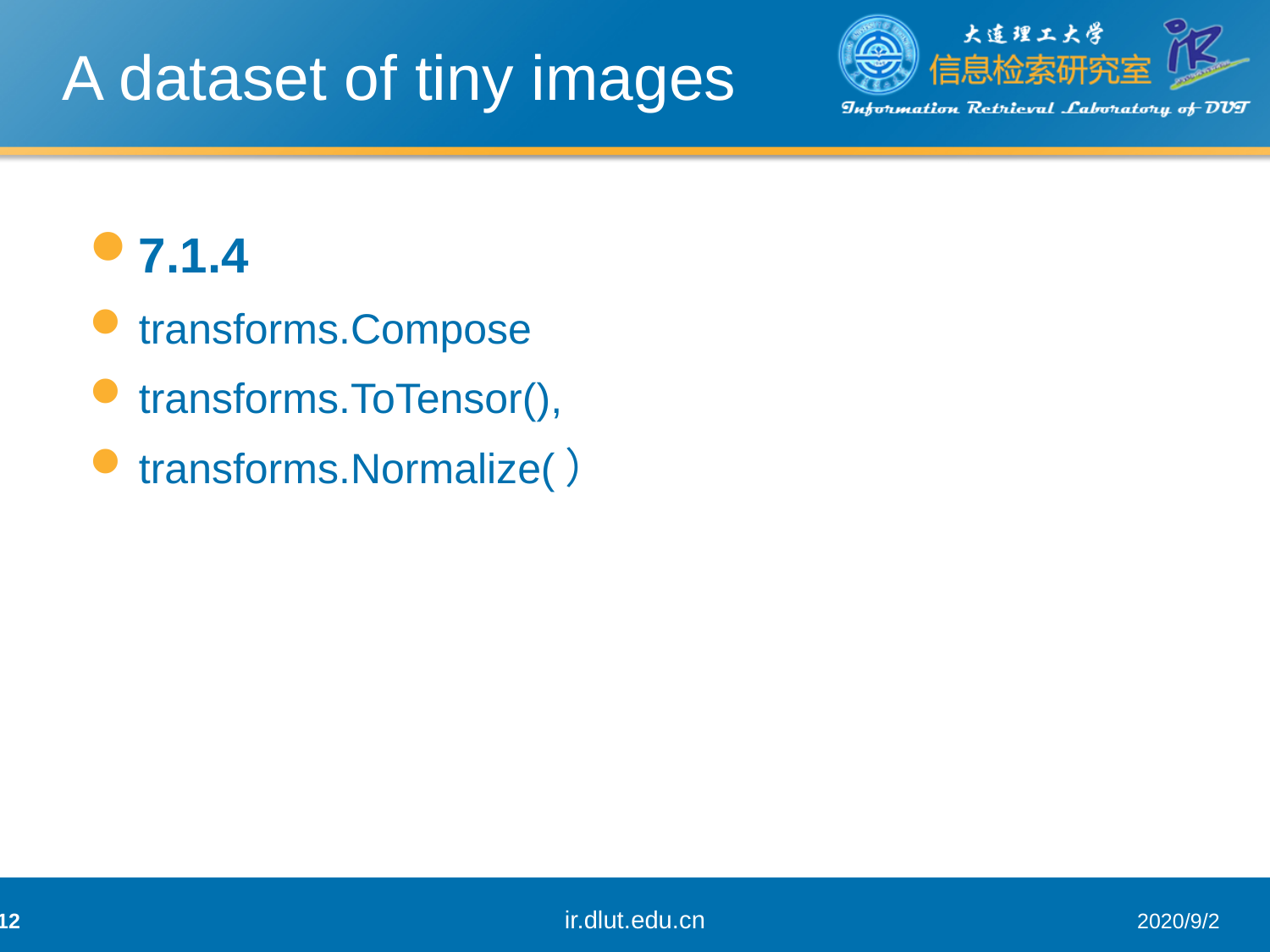

# A dataset of tiny images
7.1.4
transforms.Compose
transforms.ToTensor(),
transforms.Normalize(）